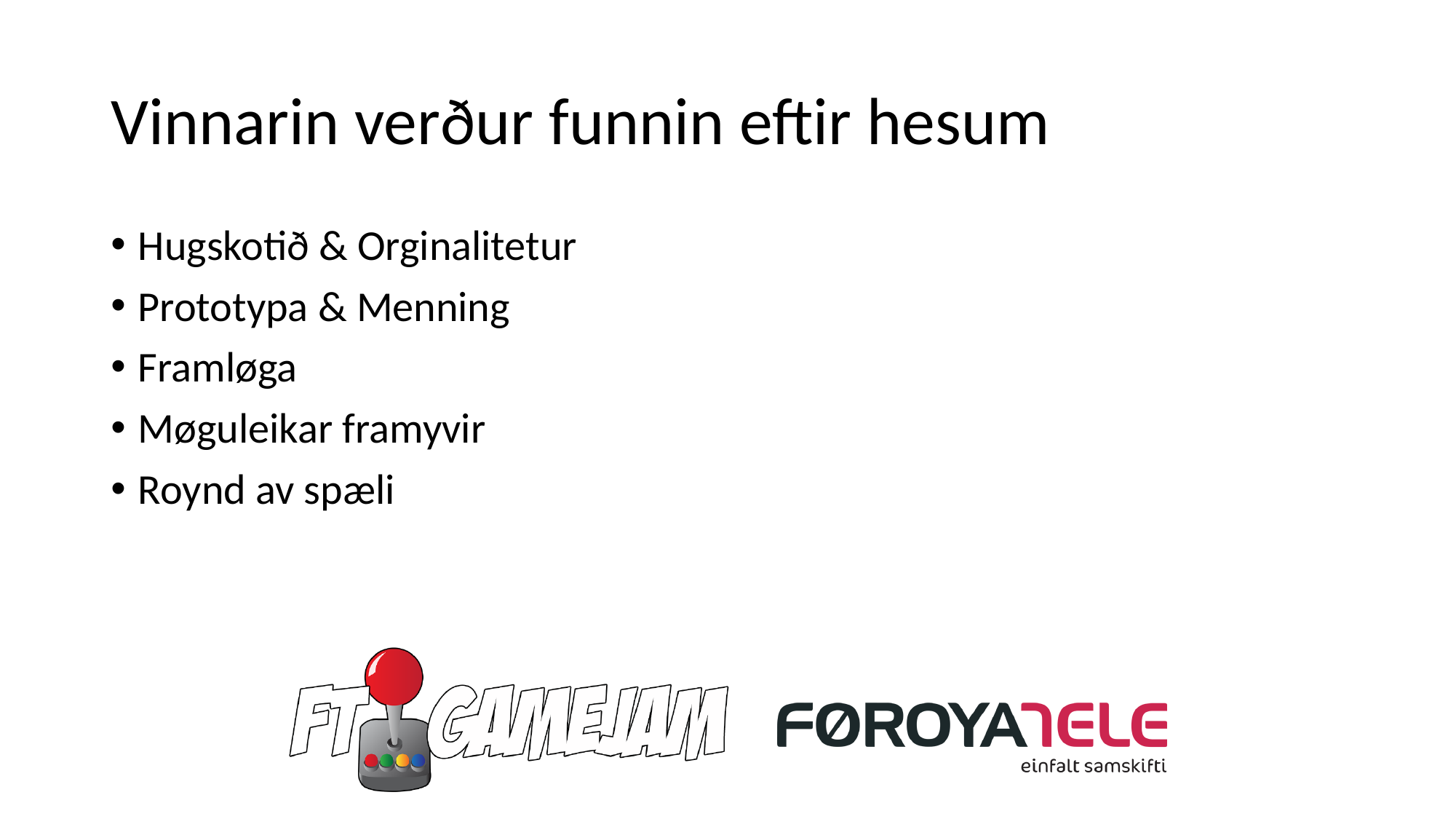

# Vinnarin verður funnin eftir hesum
Hugskotið & Orginalitetur
Prototypa & Menning
Framløga
Møguleikar framyvir
Roynd av spæli